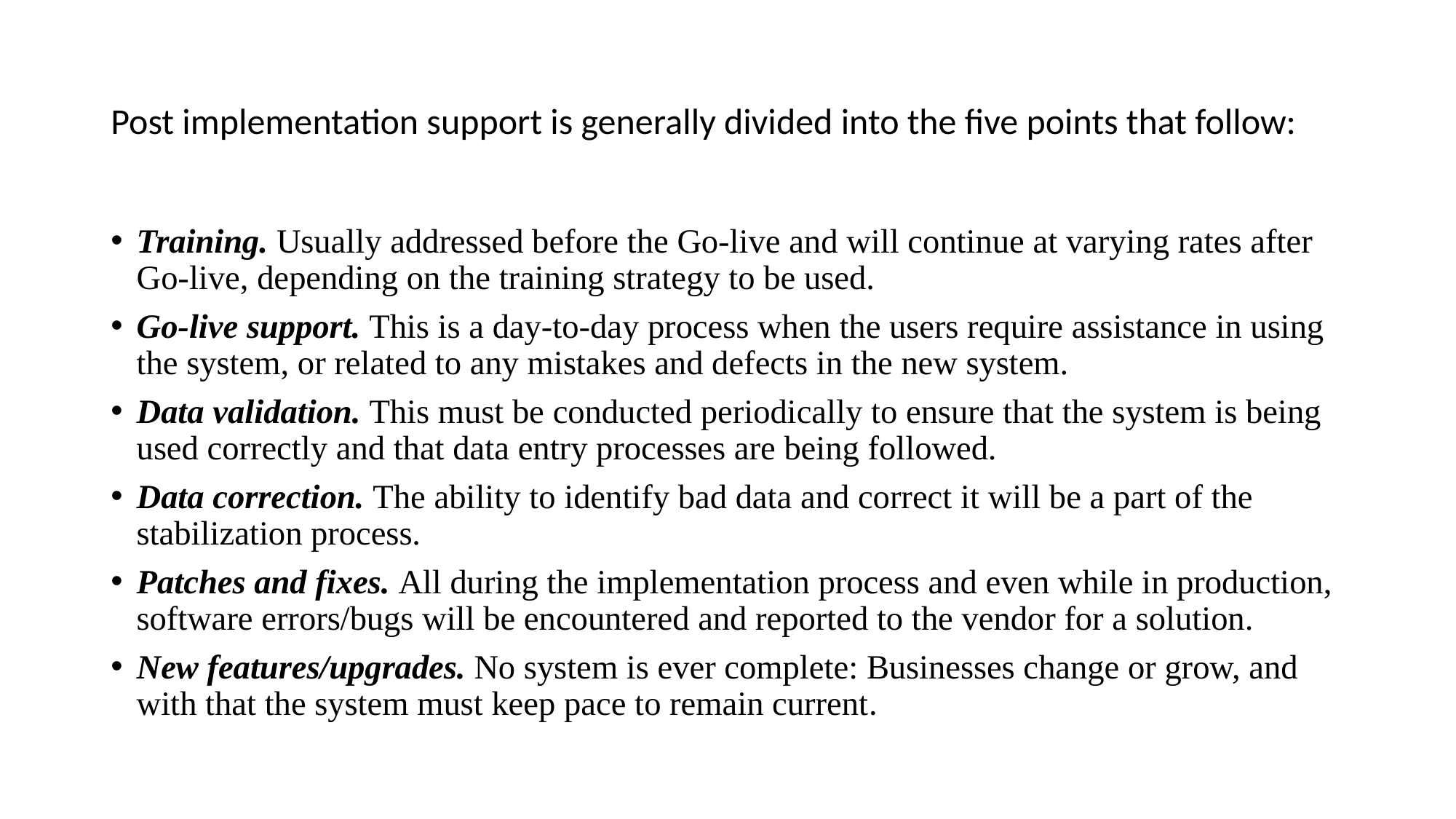

# Post implementation support is generally divided into the five points that follow:
Training. Usually addressed before the Go-live and will continue at varying rates after Go-live, depending on the training strategy to be used.
Go-live support. This is a day-to-day process when the users require assistance in using the system, or related to any mistakes and defects in the new system.
Data validation. This must be conducted periodically to ensure that the system is being used correctly and that data entry processes are being followed.
Data correction. The ability to identify bad data and correct it will be a part of the stabilization process.
Patches and fixes. All during the implementation process and even while in production, software errors/bugs will be encountered and reported to the vendor for a solution.
New features/upgrades. No system is ever complete: Businesses change or grow, and with that the system must keep pace to remain current.